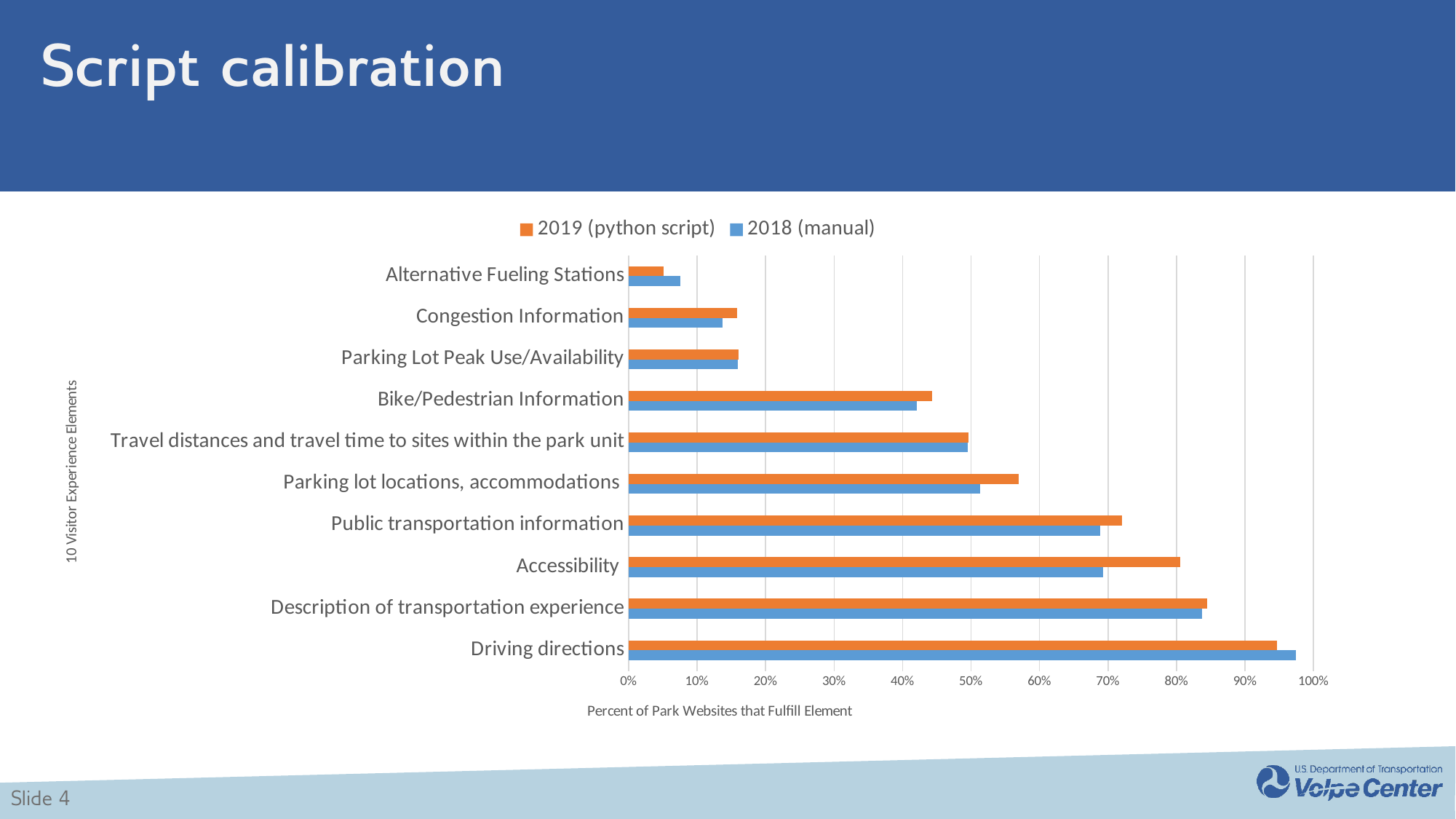

# Script calibration

### Chart

| Category | 2018 (manual) | 2019 (python script) |
|---|---|---|
| Driving directions | 0.9742268041237113 | 0.9464720194647201 |
| Description of transportation experience | 0.8376288659793815 | 0.8442822384428224 |
| Accessibility  | 0.6925064599483204 | 0.805352798053528 |
| Public transportation information | 0.6881443298969072 | 0.7201946472019465 |
| Parking lot locations, accommodations  | 0.5129533678756477 | 0.5693430656934306 |
| Travel distances and travel time to sites within the park unit | 0.4948453608247423 | 0.49635036496350365 |
| Bike/Pedestrian Information | 0.42118863049095606 | 0.44282238442822386 |
| Parking Lot Peak Use/Availability | 0.15979381443298968 | 0.16058394160583941 |
| Congestion Information | 0.13659793814432988 | 0.15815085158150852 |
| Alternative Fueling Stations | 0.07571801566579635 | 0.051094890510948905 |
Slide 4